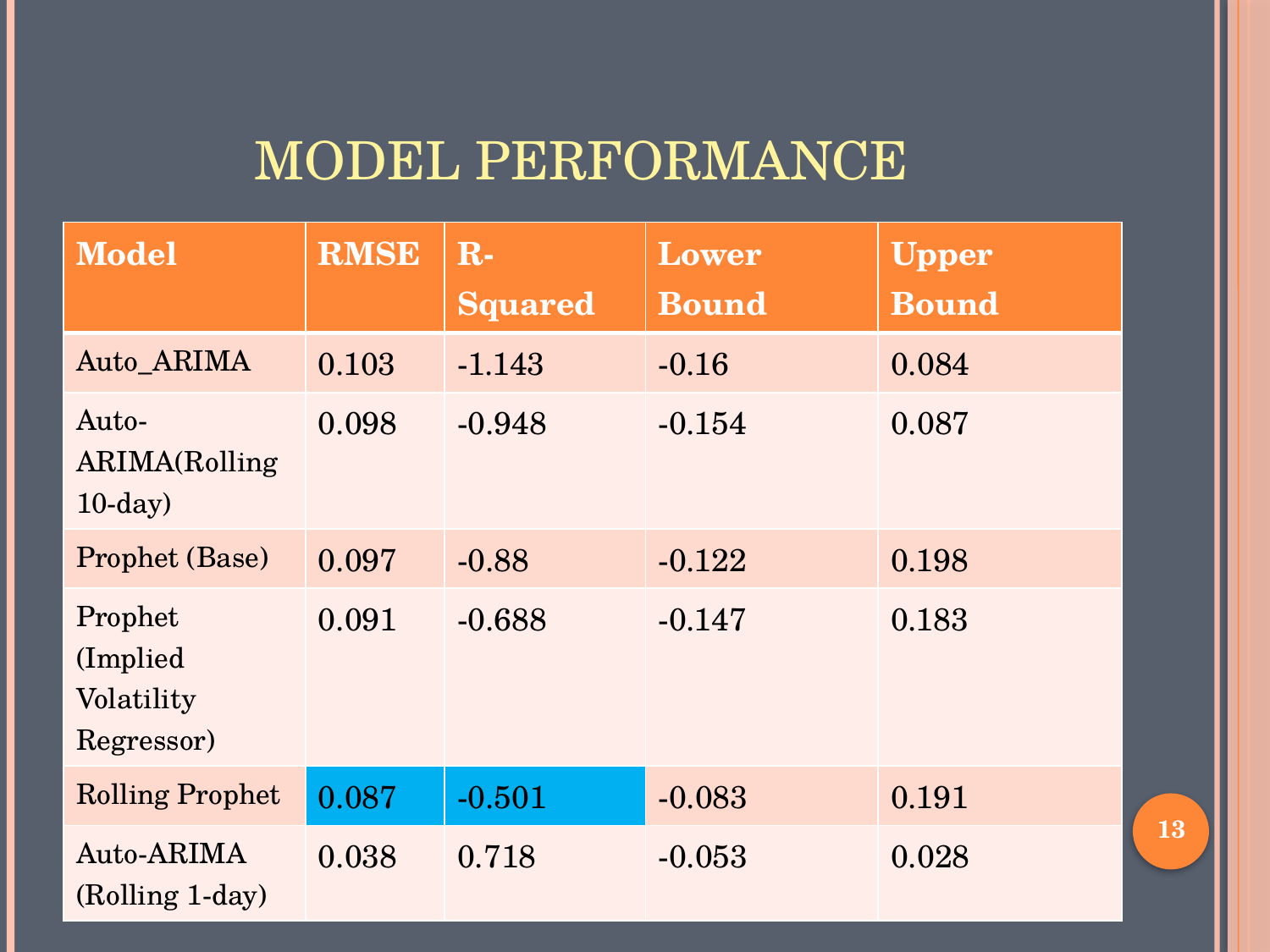

# Model Performance
| Model | RMSE | R-Squared | Lower Bound | Upper Bound |
| --- | --- | --- | --- | --- |
| Auto\_ARIMA | 0.103 | -1.143 | -0.16 | 0.084 |
| Auto-ARIMA(Rolling 10-day) | 0.098 | -0.948 | -0.154 | 0.087 |
| Prophet (Base) | 0.097 | -0.88 | -0.122 | 0.198 |
| Prophet (Implied Volatility Regressor) | 0.091 | -0.688 | -0.147 | 0.183 |
| Rolling Prophet | 0.087 | -0.501 | -0.083 | 0.191 |
| Auto-ARIMA (Rolling 1-day) | 0.038 | 0.718 | -0.053 | 0.028 |
13